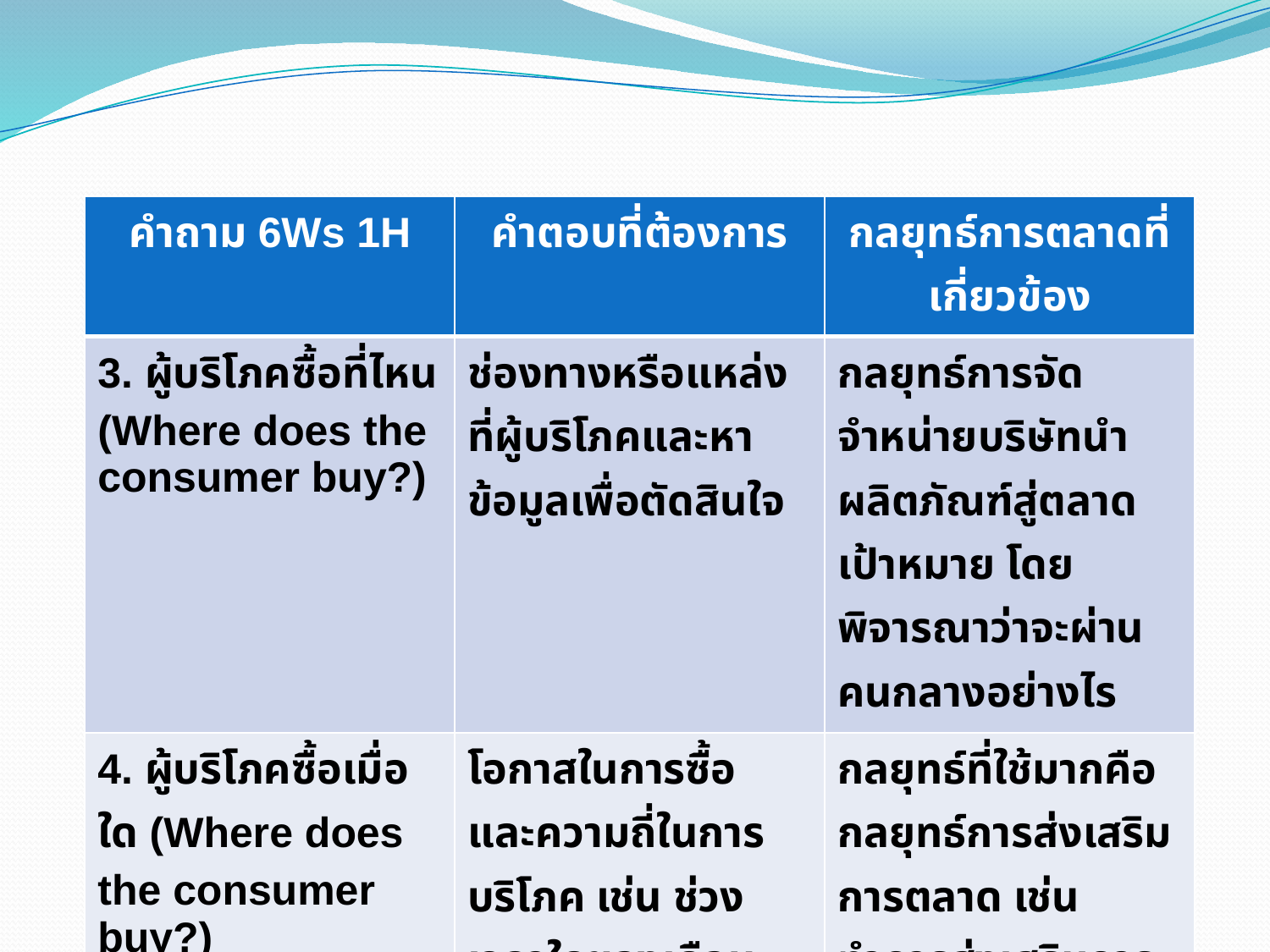

| คำถาม 6Ws 1H | คำตอบที่ต้องการ | กลยุทธ์การตลาดที่เกี่ยวข้อง |
| --- | --- | --- |
| 3. ผู้บริโภคซื้อที่ไหน (Where does the consumer buy?) | ช่องทางหรือแหล่งที่ผู้บริโภคและหาข้อมูลเพื่อตัดสินใจ | กลยุทธ์การจัดจำหน่ายบริษัทนำผลิตภัณฑ์สู่ตลาดเป้าหมาย โดยพิจารณาว่าจะผ่านคนกลางอย่างไร |
| 4. ผู้บริโภคซื้อเมื่อใด (Where does the consumer buy?) | โอกาสในการซื้อ และความถี่ในการบริโภค เช่น ช่วงเวลาใดของเดือน ช่วงเวลาใดของวันโอกาสพิเศษหรือเทศกาลวันต่างๆ | กลยุทธ์ที่ใช้มากคือ กลยุทธ์การส่งเสริมการตลาด เช่น ทำการส่งเสริมการตลาดเอใดจึงจะสอดคล้องกับโอกาสในการซื้อ |